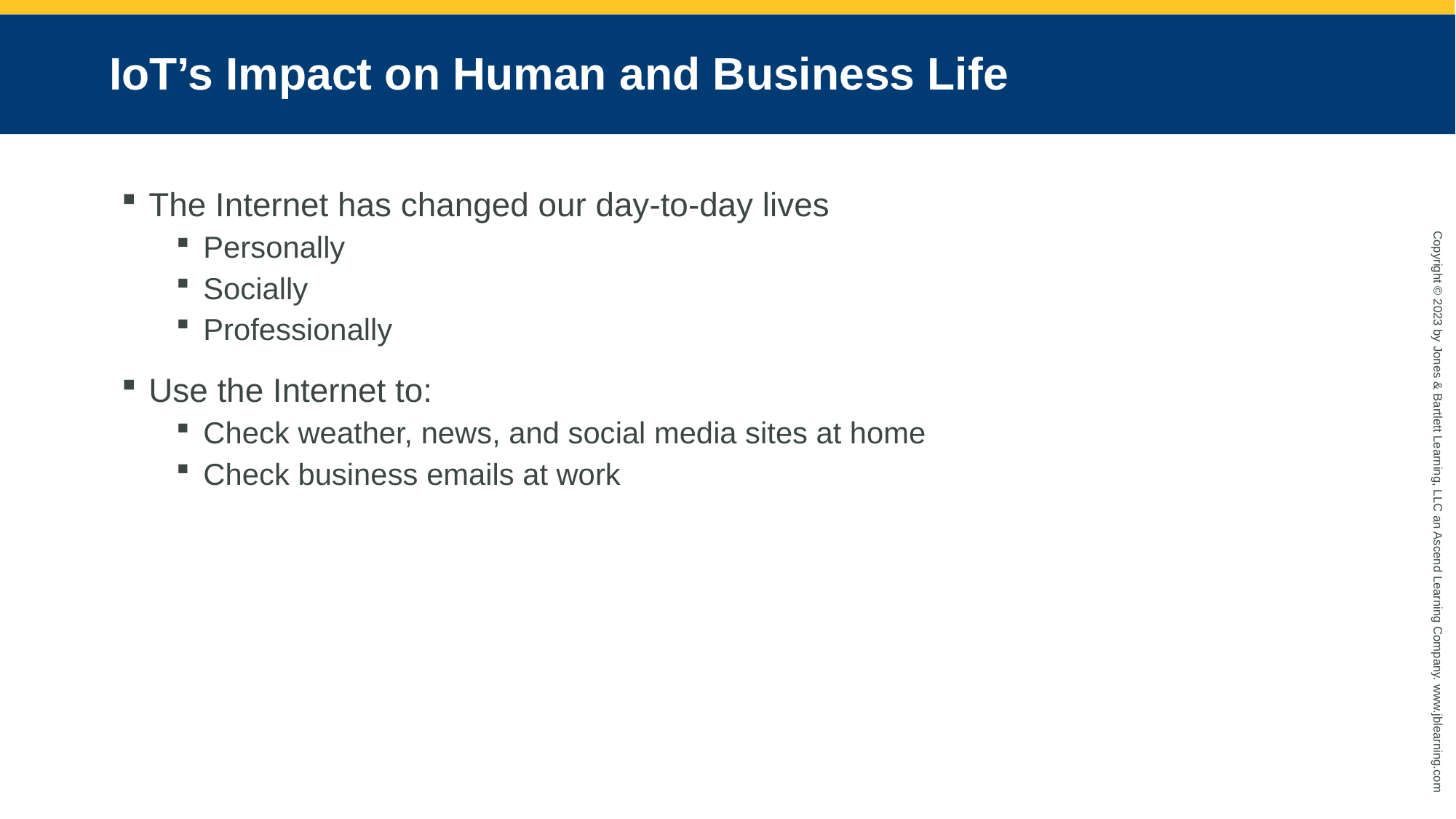

# IoT’s Impact on Human and Business Life
The Internet has changed our day-to-day lives
Personally
Socially
Professionally
Use the Internet to:
Check weather, news, and social media sites at home
Check business emails at work